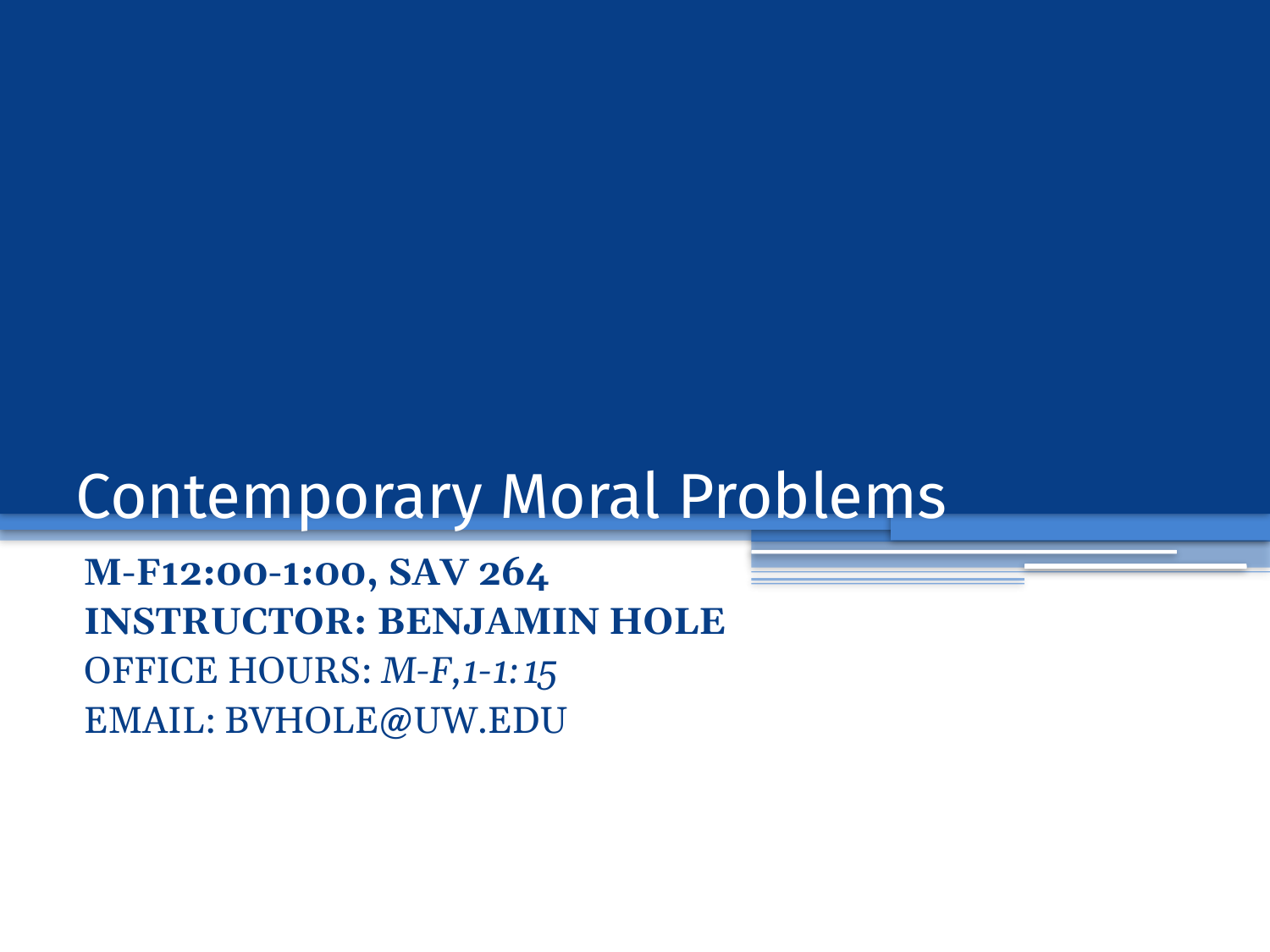

# Contemporary Moral Problems
M-F12:00-1:00, SAV 264
Instructor: Benjamin Hole
Office Hours: M-F,1-1:15
Email: bvhole@uw.edu